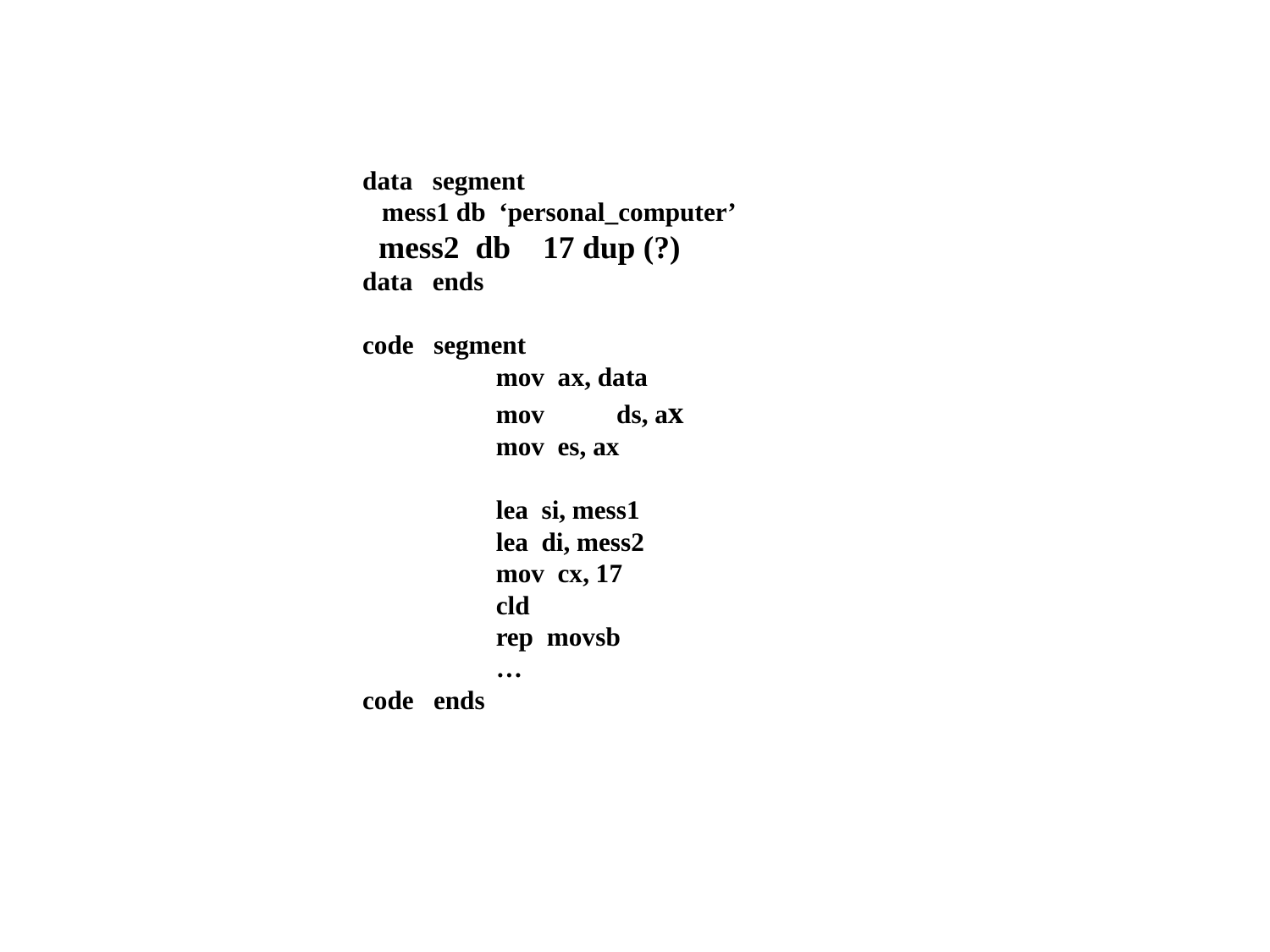

data   segment
   mess1 db  ‘personal_computer’
  mess2  db    17 dup (?)
data   ends

code   segment
 mov  ax, data
 mov	ds, ax
 mov  es, ax

 lea  si, mess1
 lea  di, mess2
 mov  cx, 17
 cld
 rep  movsb
 …
code   ends